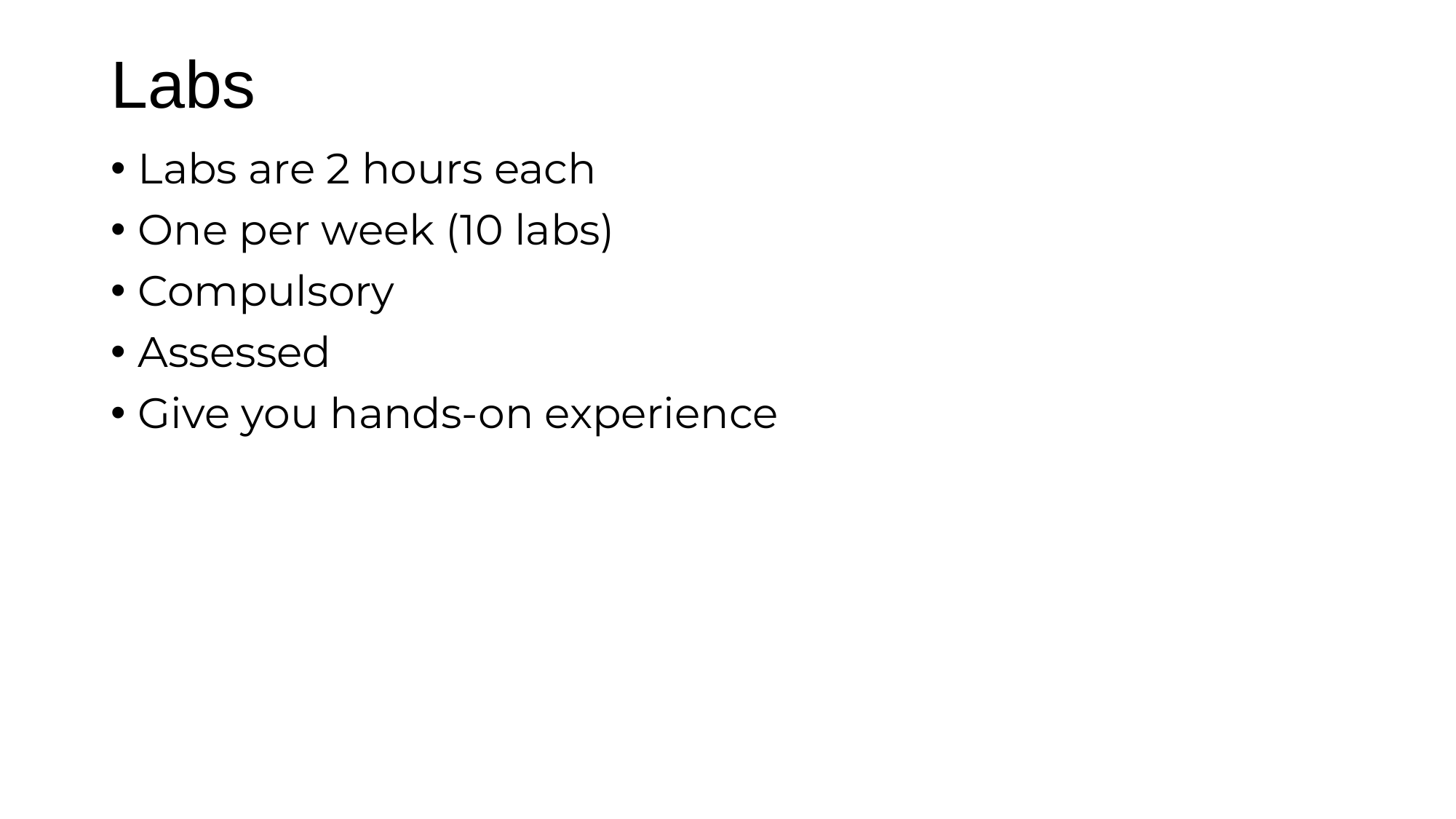

# Labs
Labs are 2 hours each
One per week (10 labs)
Compulsory
Assessed
Give you hands-on experience